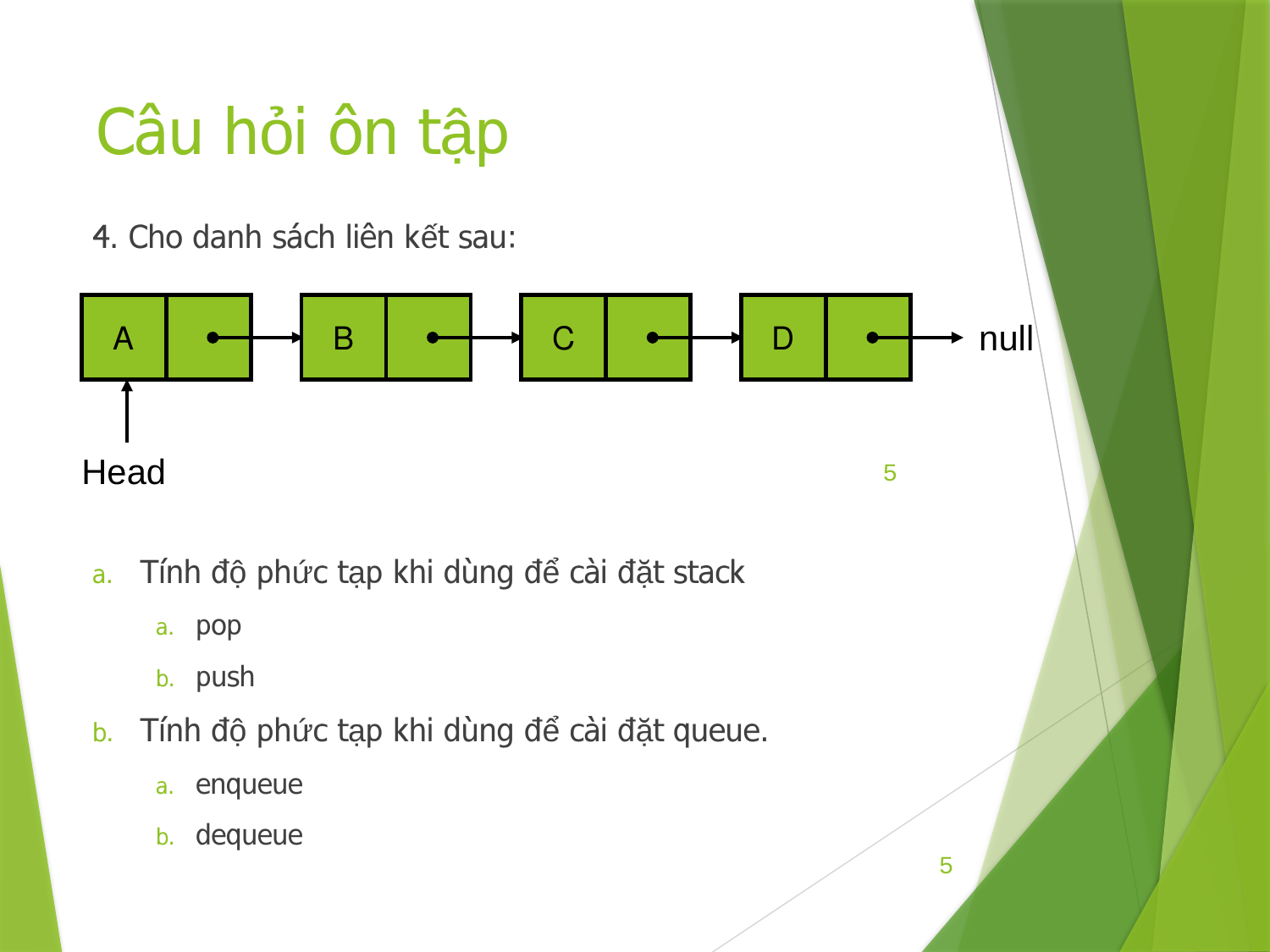

# Câu hỏi ôn tập
4. Cho danh sách liên kết sau:

Tính độ phức tạp khi dùng để cài đặt stack
pop
push
Tính độ phức tạp khi dùng để cài đặt queue.
enqueue
dequeue

A

B

C

D

null

Head
5
5